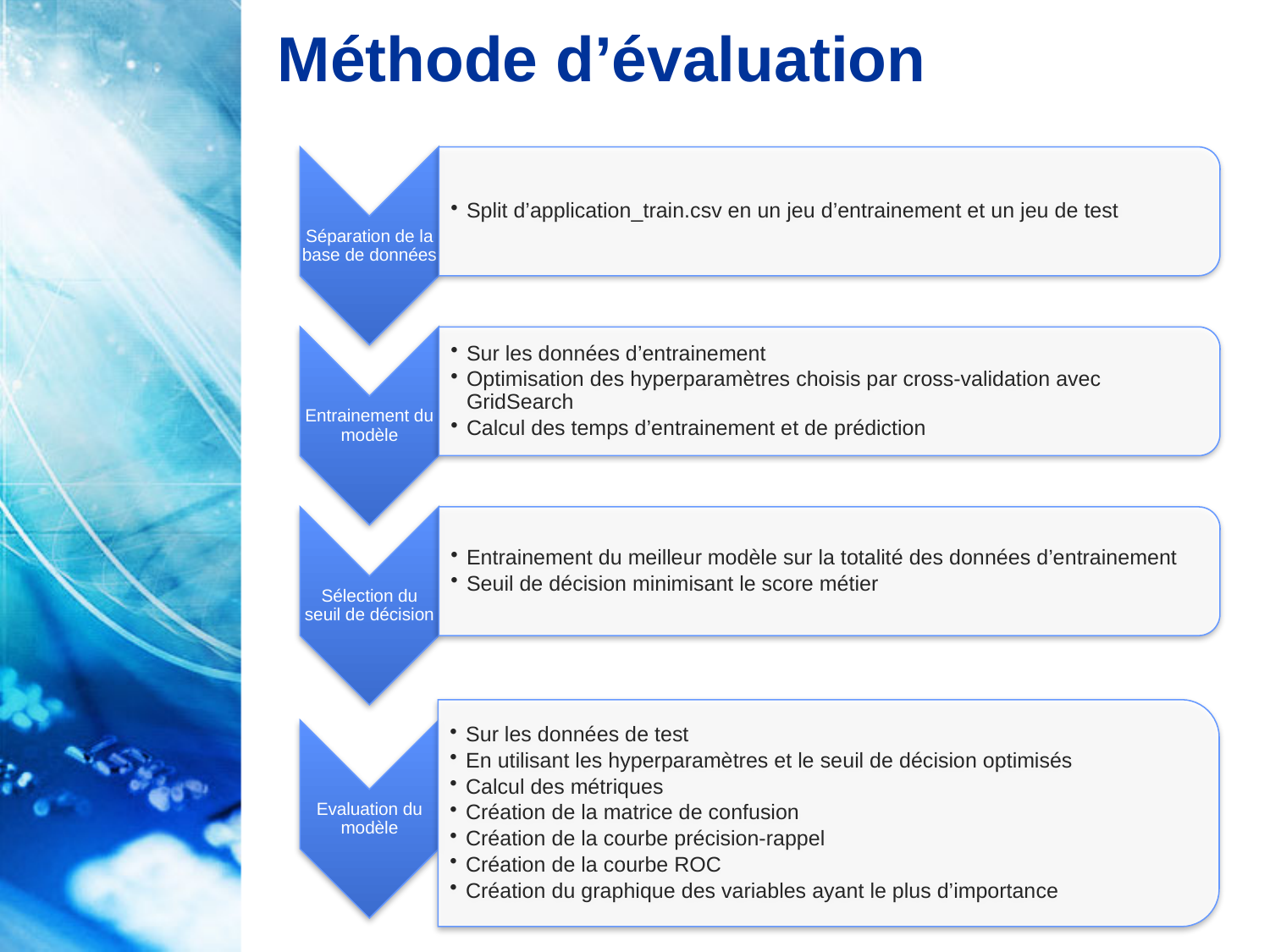

# Méthode d’évaluation
Séparation de la base de données
Split d’application_train.csv en un jeu d’entrainement et un jeu de test
Entrainement du modèle
Sur les données d’entrainement
Optimisation des hyperparamètres choisis par cross-validation avec GridSearch
Calcul des temps d’entrainement et de prédiction
Sélection du seuil de décision
Entrainement du meilleur modèle sur la totalité des données d’entrainement
Seuil de décision minimisant le score métier
Evaluation du modèle
Sur les données de test
En utilisant les hyperparamètres et le seuil de décision optimisés
Calcul des métriques
Création de la matrice de confusion
Création de la courbe précision-rappel
Création de la courbe ROC
Création du graphique des variables ayant le plus d’importance